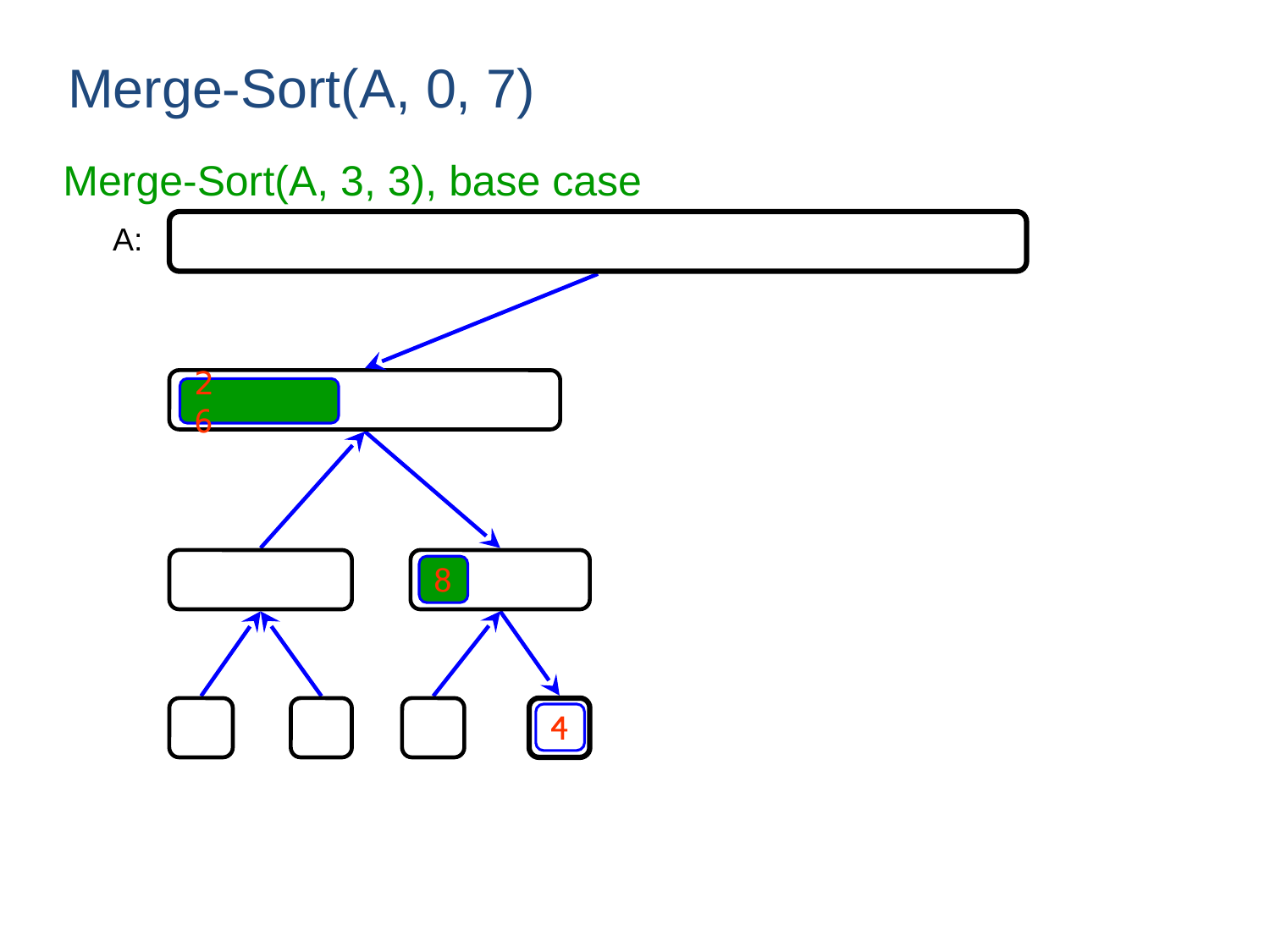

Merge-Sort(A, 0, 7)
Merge-Sort(A, 3, 3), base case

A:

2          6

8

4